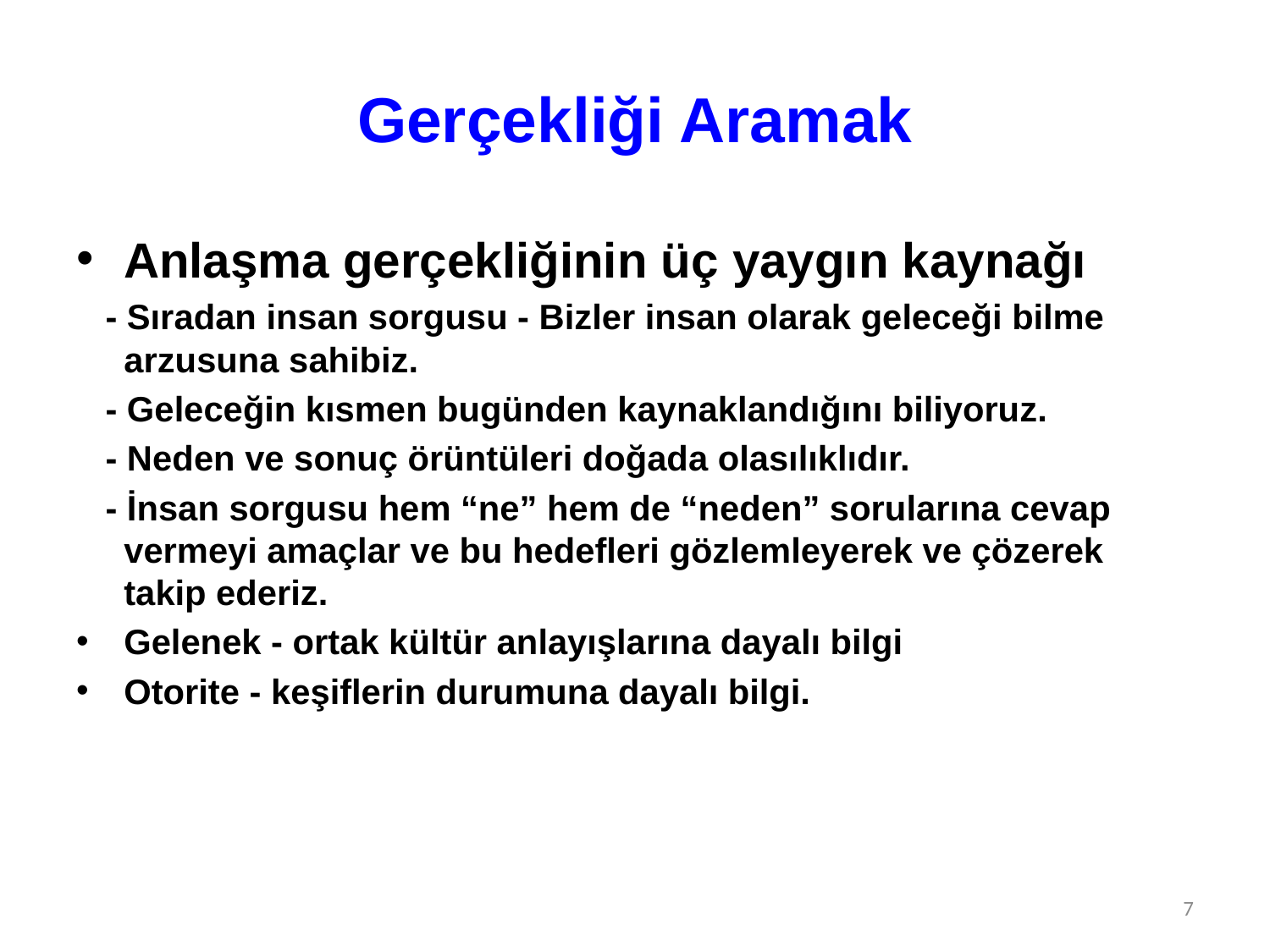

# Gerçekliği Aramak
Anlaşma gerçekliğinin üç yaygın kaynağı
   - Sıradan insan sorgusu - Bizler insan olarak geleceği bilme arzusuna sahibiz.
   - Geleceğin kısmen bugünden kaynaklandığını biliyoruz.
   - Neden ve sonuç örüntüleri doğada olasılıklıdır.
   - İnsan sorgusu hem “ne” hem de “neden” sorularına cevap vermeyi amaçlar ve bu hedefleri gözlemleyerek ve çözerek takip ederiz.
Gelenek - ortak kültür anlayışlarına dayalı bilgi
Otorite - keşiflerin durumuna dayalı bilgi.
7